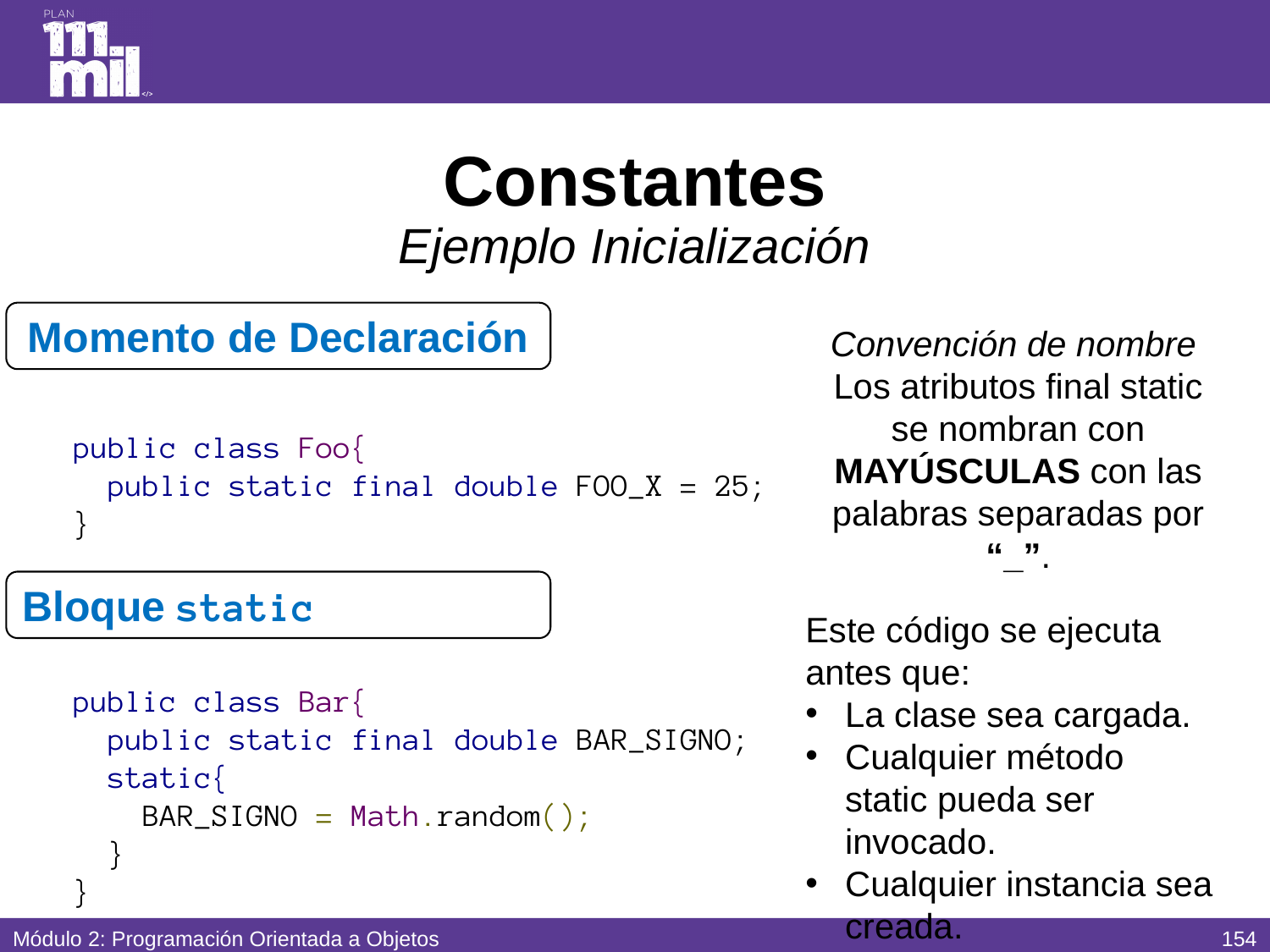

# Constantes Ejemplo Inicialización

Momento de Declaración
Convención de nombre
Los atributos final static se nombran con MAYÚSCULAS con las palabras separadas por “_”.
public class Foo{
  public static final double FOO_X = 25;
}
Bloque static
Este código se ejecuta antes que:
La clase sea cargada.
Cualquier método static pueda ser invocado.
Cualquier instancia sea creada.
public class Bar{
  public static final double BAR_SIGNO;
  static{
    BAR_SIGNO = Math.random();
  }
}
154
Módulo 2: Programación Orientada a Objetos